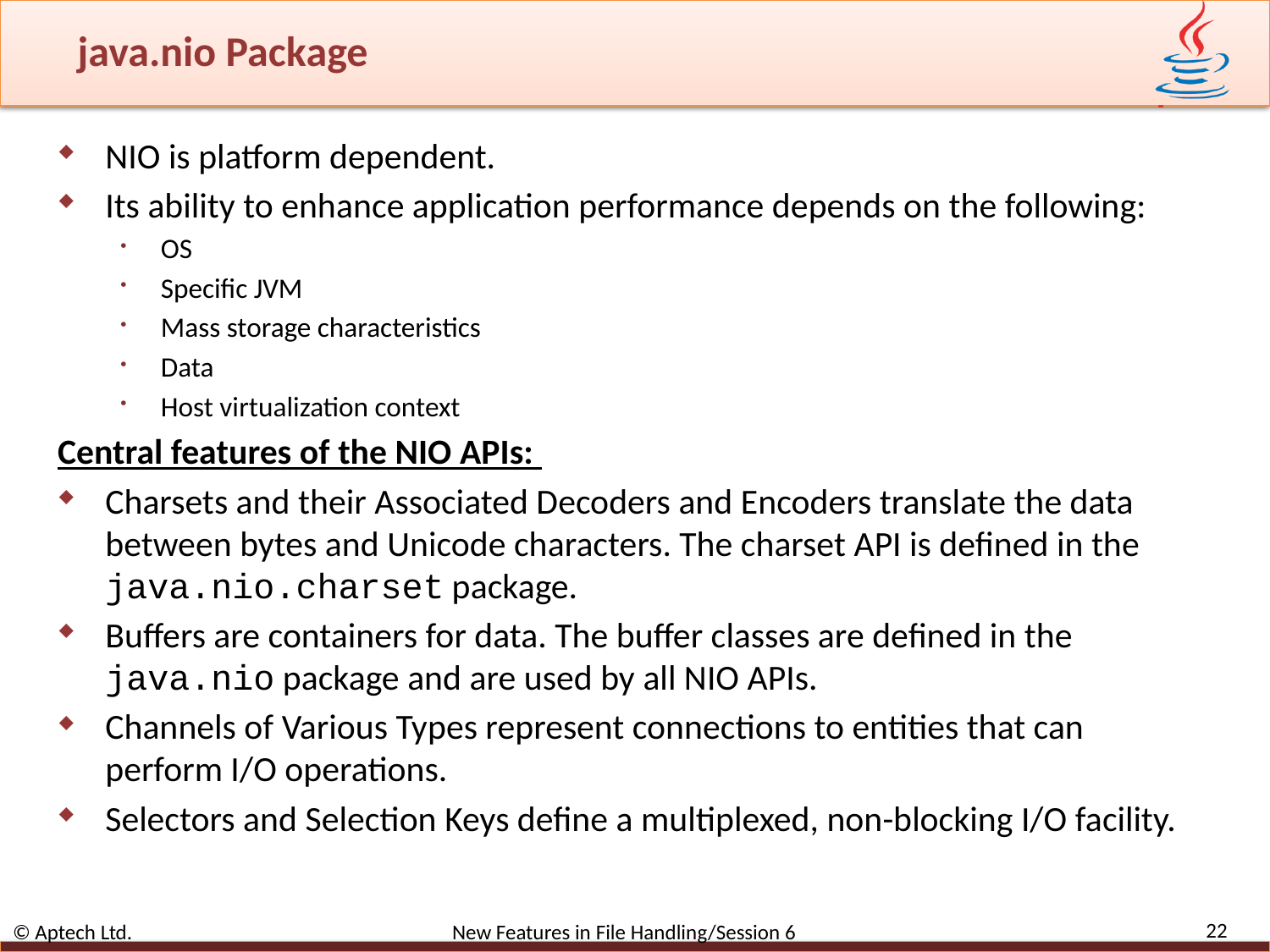

# java.nio Package
NIO is platform dependent.
Its ability to enhance application performance depends on the following:
OS
Specific JVM
Mass storage characteristics
Data
Host virtualization context
Central features of the NIO APIs:
Charsets and their Associated Decoders and Encoders translate the data between bytes and Unicode characters. The charset API is defined in the java.nio.charset package.
Buffers are containers for data. The buffer classes are defined in the java.nio package and are used by all NIO APIs.
Channels of Various Types represent connections to entities that can perform I/O operations.
Selectors and Selection Keys define a multiplexed, non-blocking I/O facility.

22
© Aptech Ltd.                                                                  New Features in File Handling/Session 6